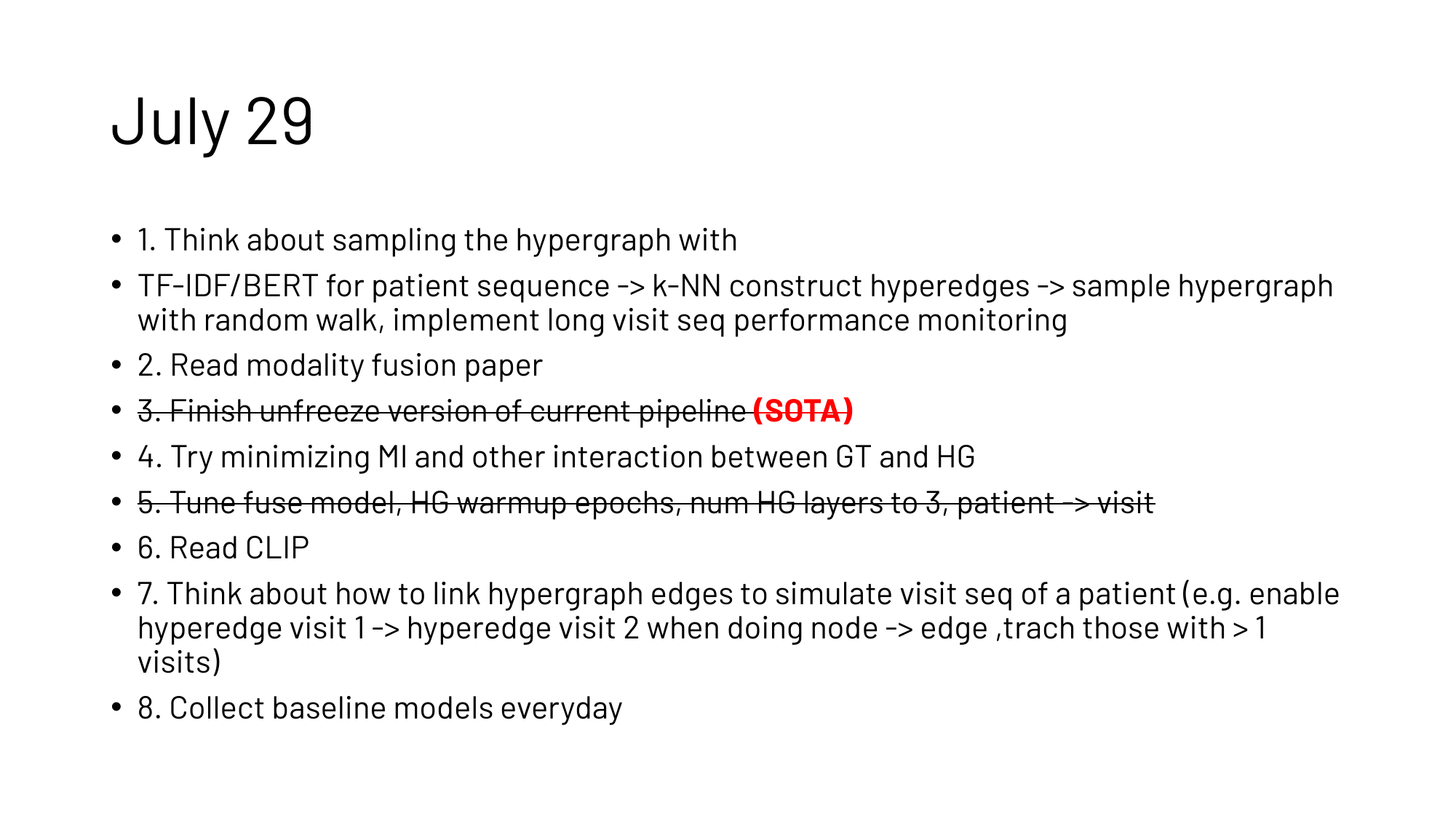

# July 29
1. Think about sampling the hypergraph with
TF-IDF/BERT for patient sequence -> k-NN construct hyperedges -> sample hypergraph with random walk, implement long visit seq performance monitoring
2. Read modality fusion paper
3. Finish unfreeze version of current pipeline (SOTA)
4. Try minimizing MI and other interaction between GT and HG
5. Tune fuse model, HG warmup epochs, num HG layers to 3, patient -> visit
6. Read CLIP
7. Think about how to link hypergraph edges to simulate visit seq of a patient (e.g. enable hyperedge visit 1 -> hyperedge visit 2 when doing node -> edge ,trach those with > 1 visits)
8. Collect baseline models everyday